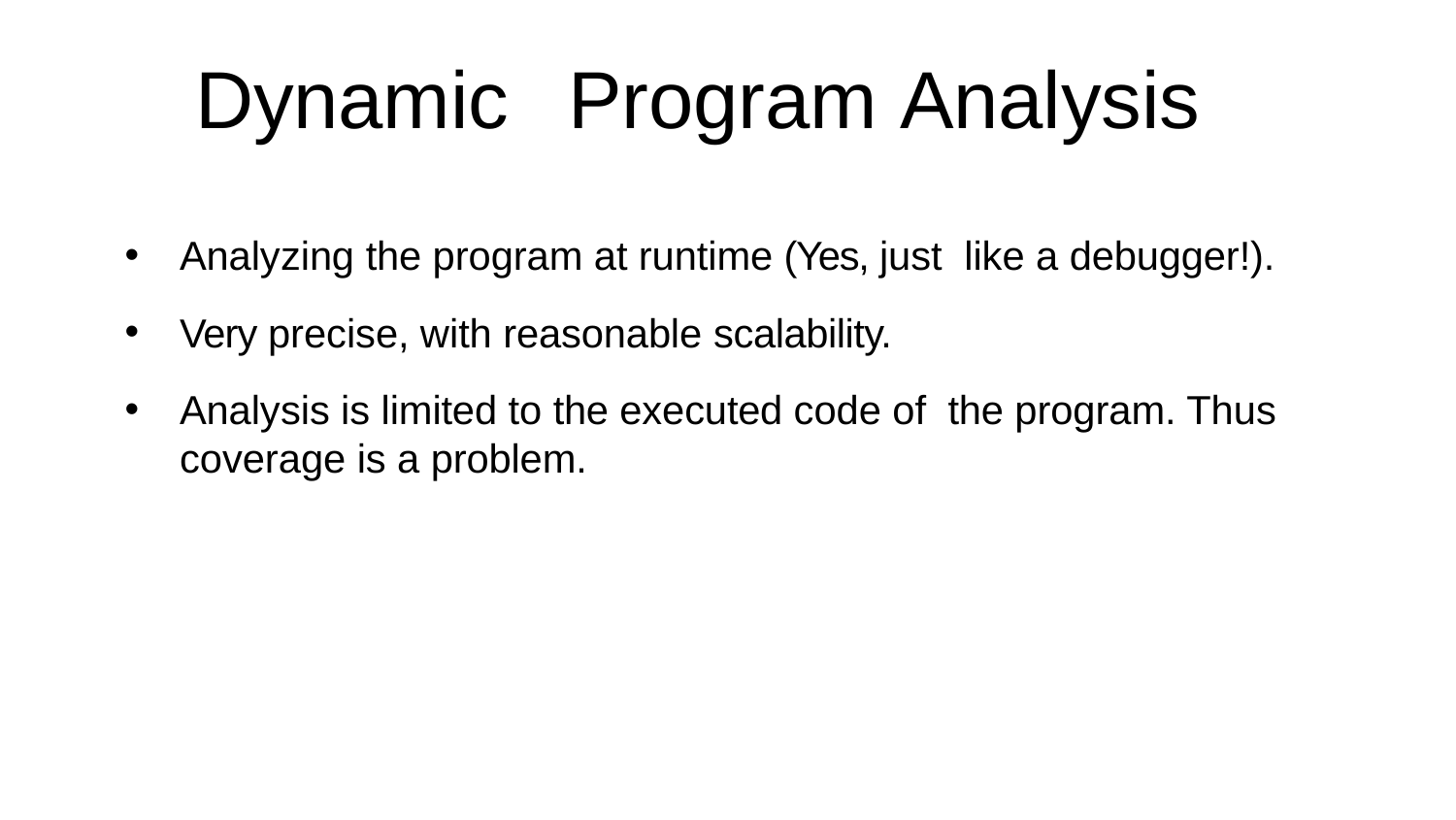

# Dynamic	Program Analysis
Analyzing the program at runtime (Yes, just  like a debugger!).
Very precise, with reasonable scalability.
Analysis is limited to the executed code of  the program. Thus coverage is a problem.